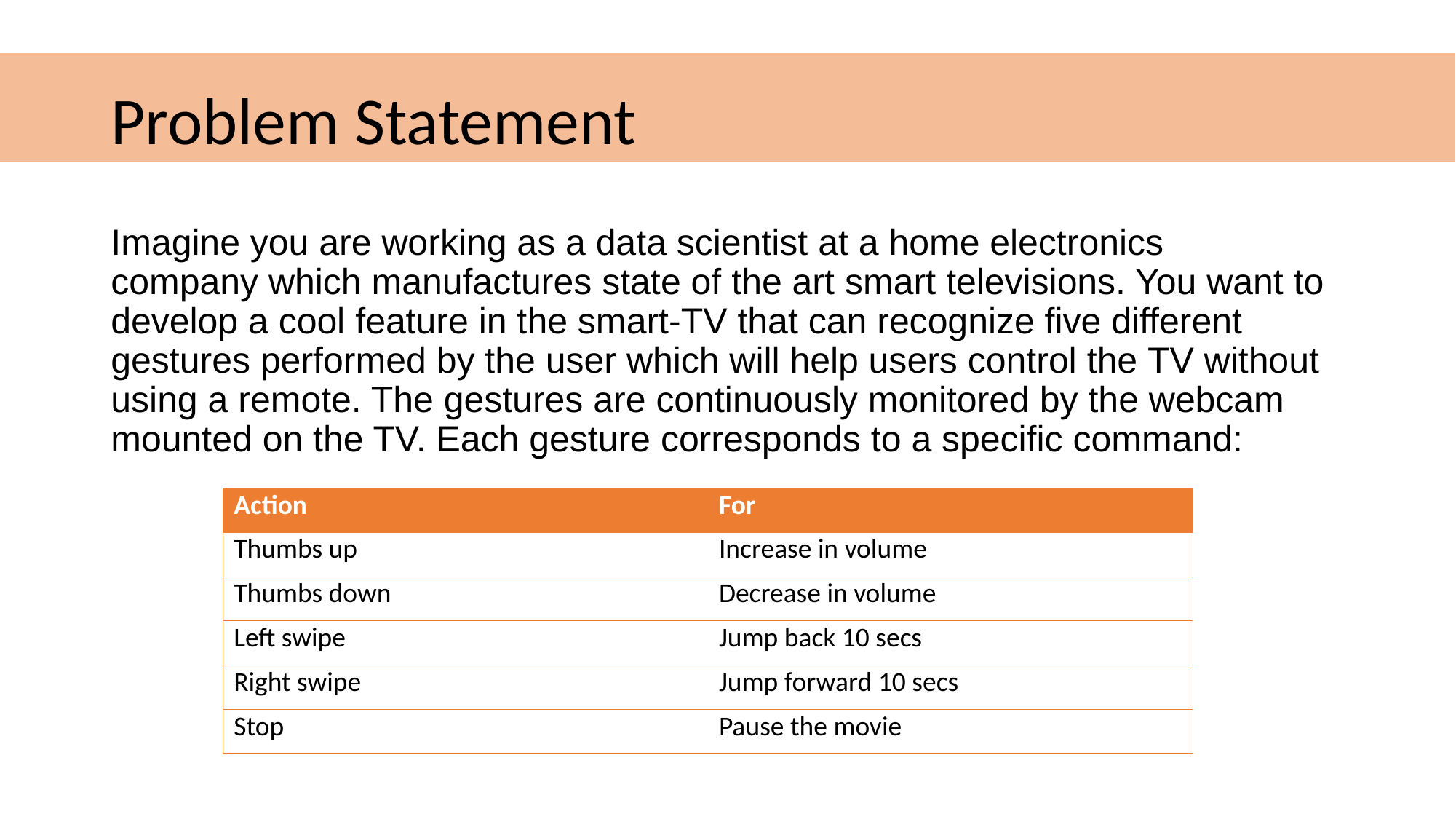

# Problem Statement

Imagine you are working as a data scientist at a home electronics company which manufactures state of the art smart televisions. You want to develop a cool feature in the smart-TV that can recognize five different gestures performed by the user which will help users control the TV without using a remote. The gestures are continuously monitored by the webcam mounted on the TV. Each gesture corresponds to a specific command:

| Action | For |
| --- | --- |
| Thumbs up | Increase in volume |
| Thumbs down | Decrease in volume |
| Left swipe | Jump back 10 secs |
| Right swipe | Jump forward 10 secs |
| Stop | Pause the movie |